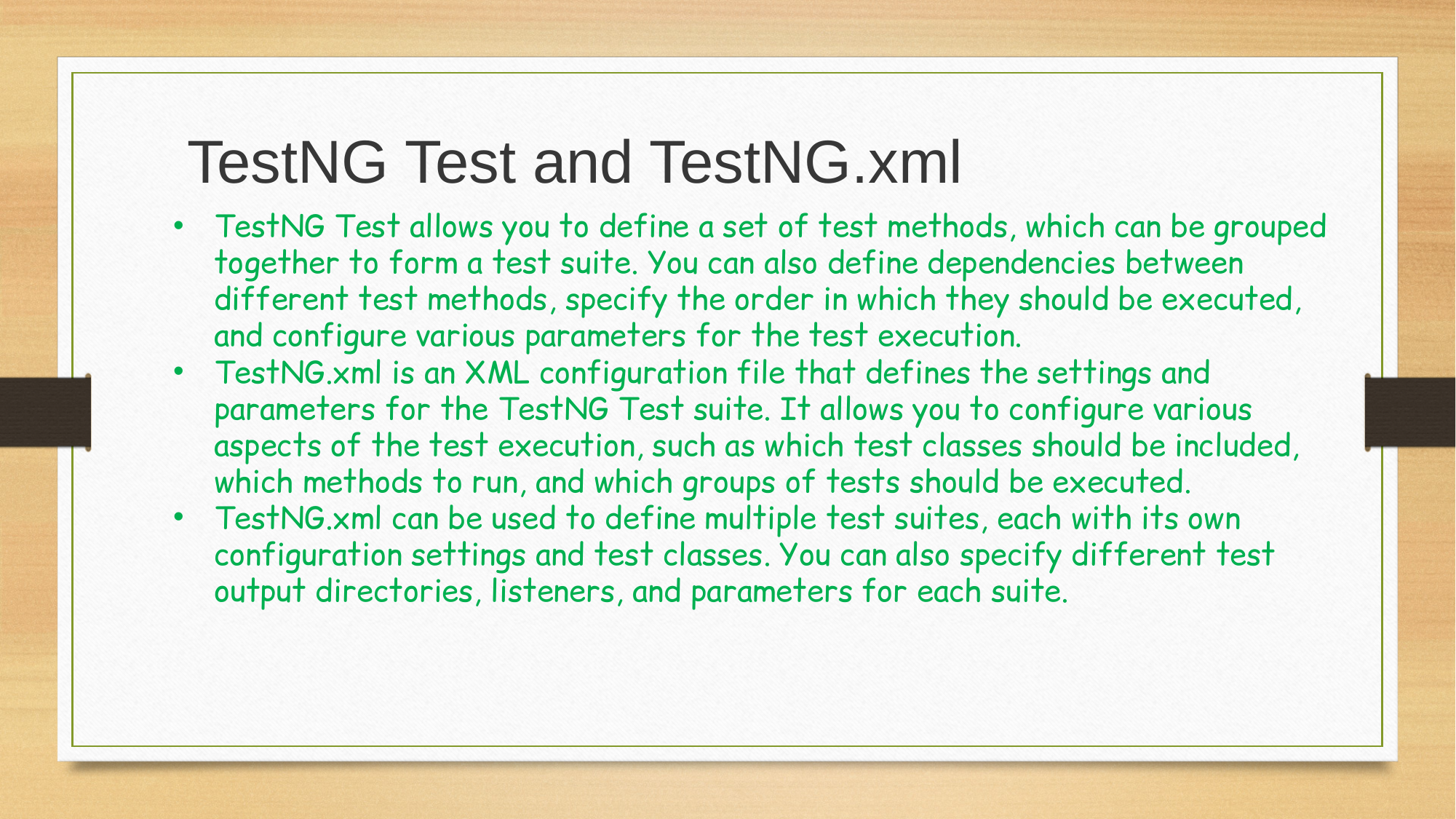

TestNG Test and TestNG.xml
TestNG Test allows you to define a set of test methods, which can be grouped together to form a test suite. You can also define dependencies between different test methods, specify the order in which they should be executed, and configure various parameters for the test execution.
TestNG.xml is an XML configuration file that defines the settings and parameters for the TestNG Test suite. It allows you to configure various aspects of the test execution, such as which test classes should be included, which methods to run, and which groups of tests should be executed.
TestNG.xml can be used to define multiple test suites, each with its own configuration settings and test classes. You can also specify different test output directories, listeners, and parameters for each suite.